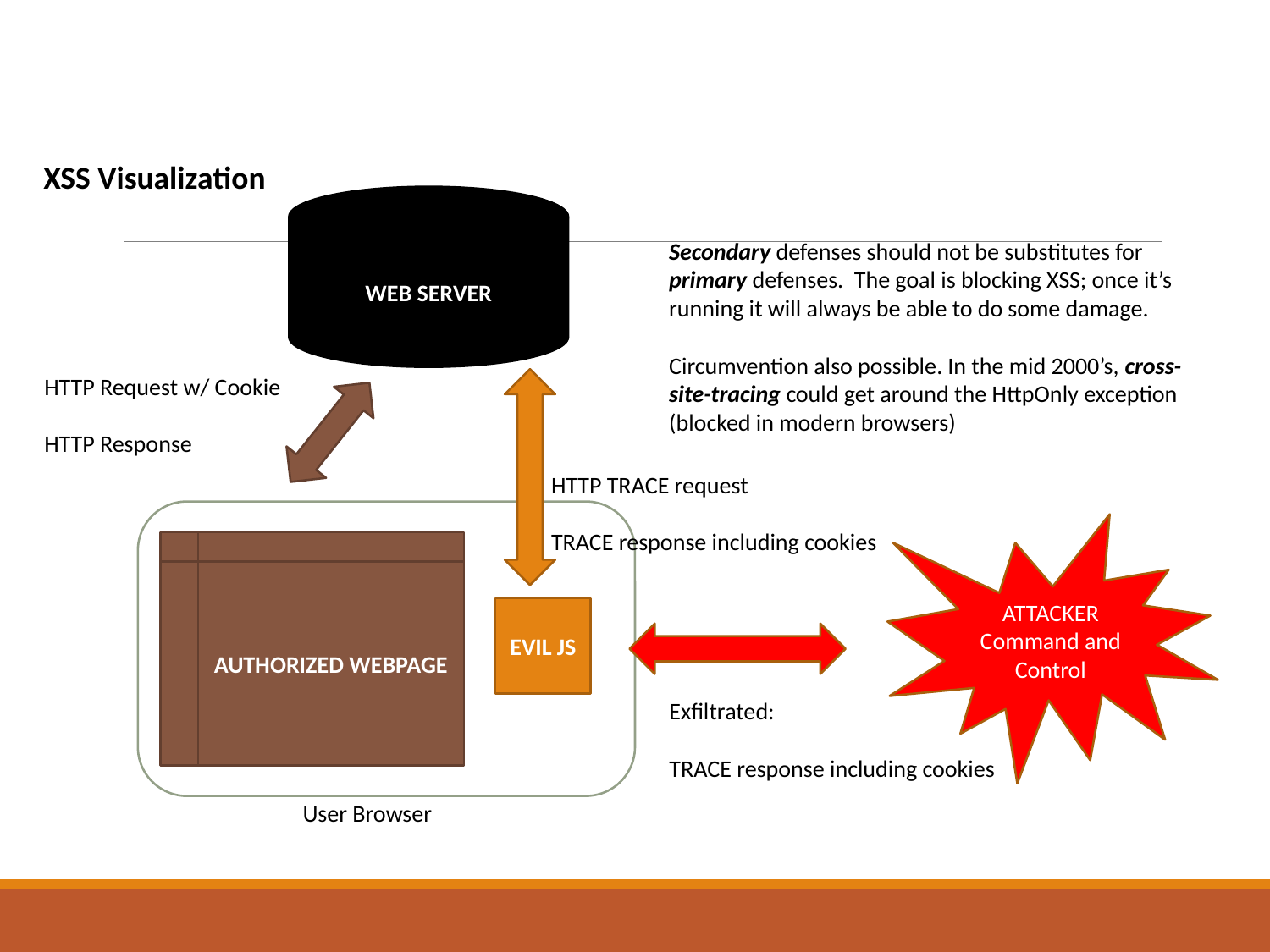

XSS Visualization
WEB SERVER
Secondary defenses should not be substitutes for primary defenses.  The goal is blocking XSS; once it’s running it will always be able to do some damage.

Circumvention also possible. In the mid 2000’s, cross-site-tracing could get around the HttpOnly exception (blocked in modern browsers)
HTTP Request w/ Cookie

HTTP Response

HTTP TRACE request

TRACE response including cookies

ATTACKER
Command and Control
AUTHORIZED WEBPAGE
EVIL JS

Exfiltrated:

TRACE response including cookies
User Browser